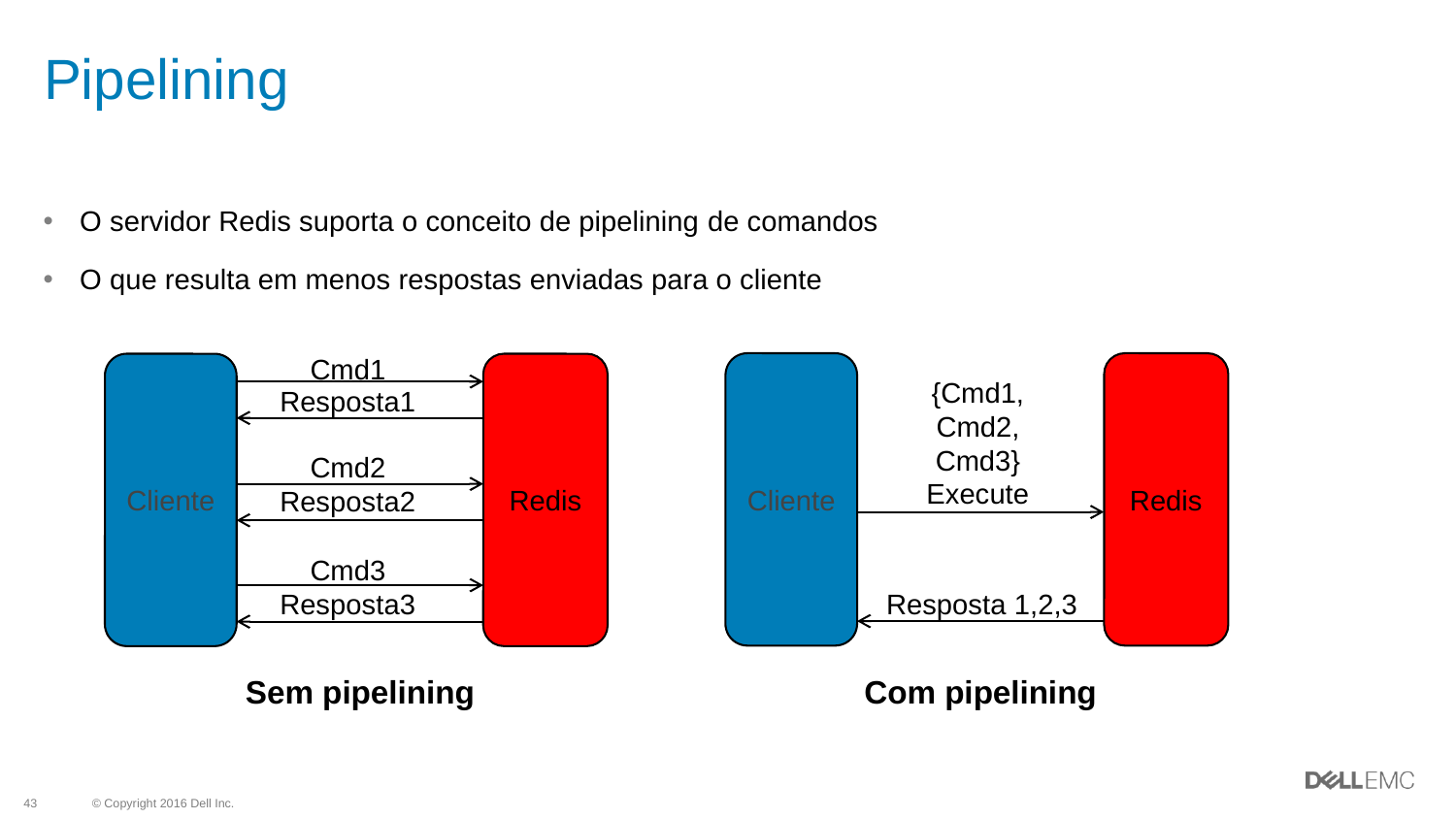

# Pipelining
O servidor Redis suporta o conceito de pipelining de comandos
O que resulta em menos respostas enviadas para o cliente
Cmd1
Cliente
Redis
Cliente
Redis
{Cmd1, Cmd2, Cmd3} Execute
Resposta1
Cmd2
Resposta2
Cmd3
Resposta 1,2,3
Resposta3
Sem pipelining
Com pipelining